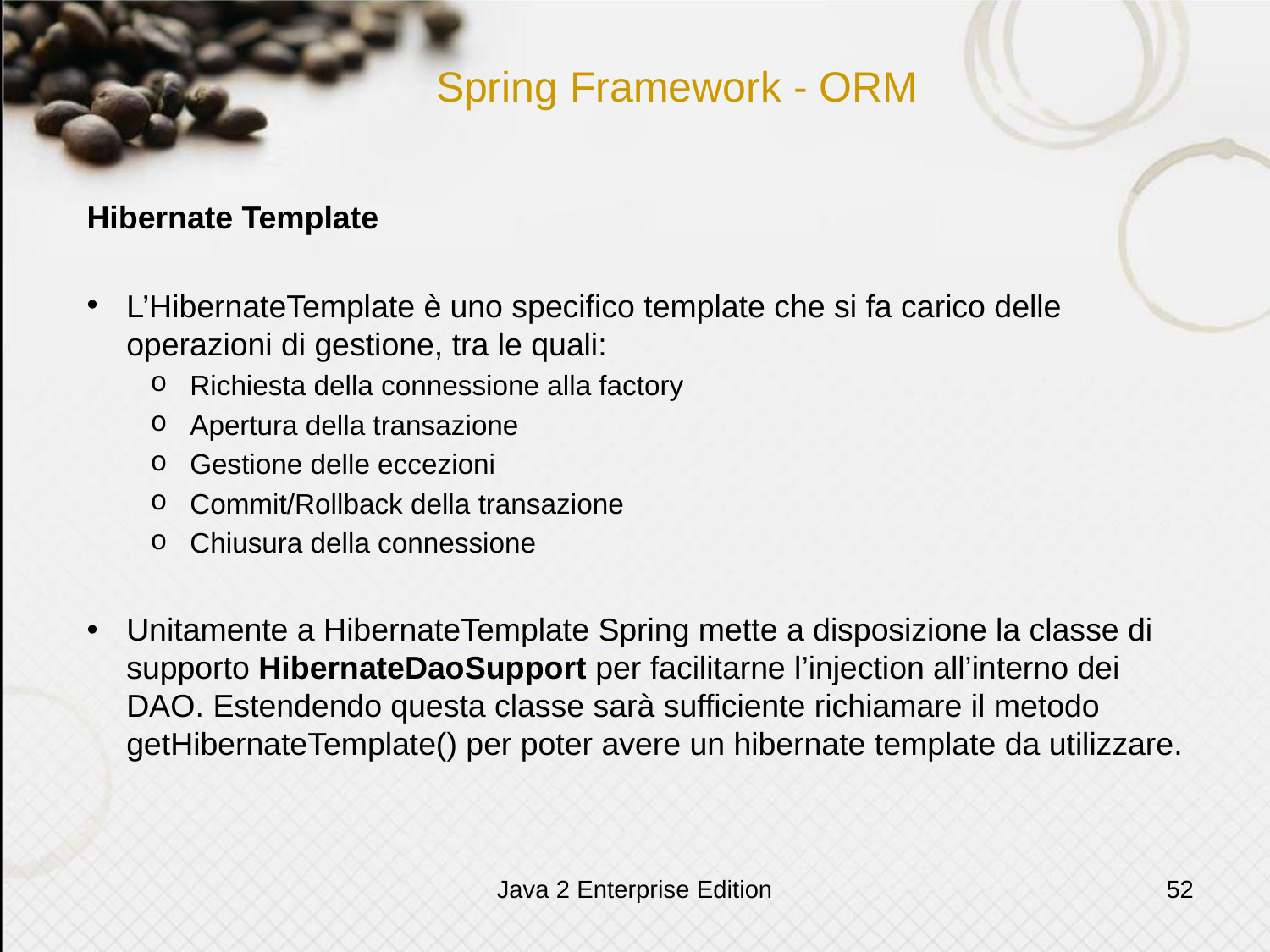

# Spring Framework - ORM
Hibernate Template

L’HibernateTemplate è uno specifico template che si fa carico delle operazioni di gestione, tra le quali:
Richiesta della connessione alla factory
Apertura della transazione
Gestione delle eccezioni
Commit/Rollback della transazione
Chiusura della connessione

Unitamente a HibernateTemplate Spring mette a disposizione la classe di supporto HibernateDaoSupport per facilitarne l’injection all’interno dei DAO. Estendendo questa classe sarà sufficiente richiamare il metodo getHibernateTemplate() per poter avere un hibernate template da utilizzare.

Java 2 Enterprise Edition
52